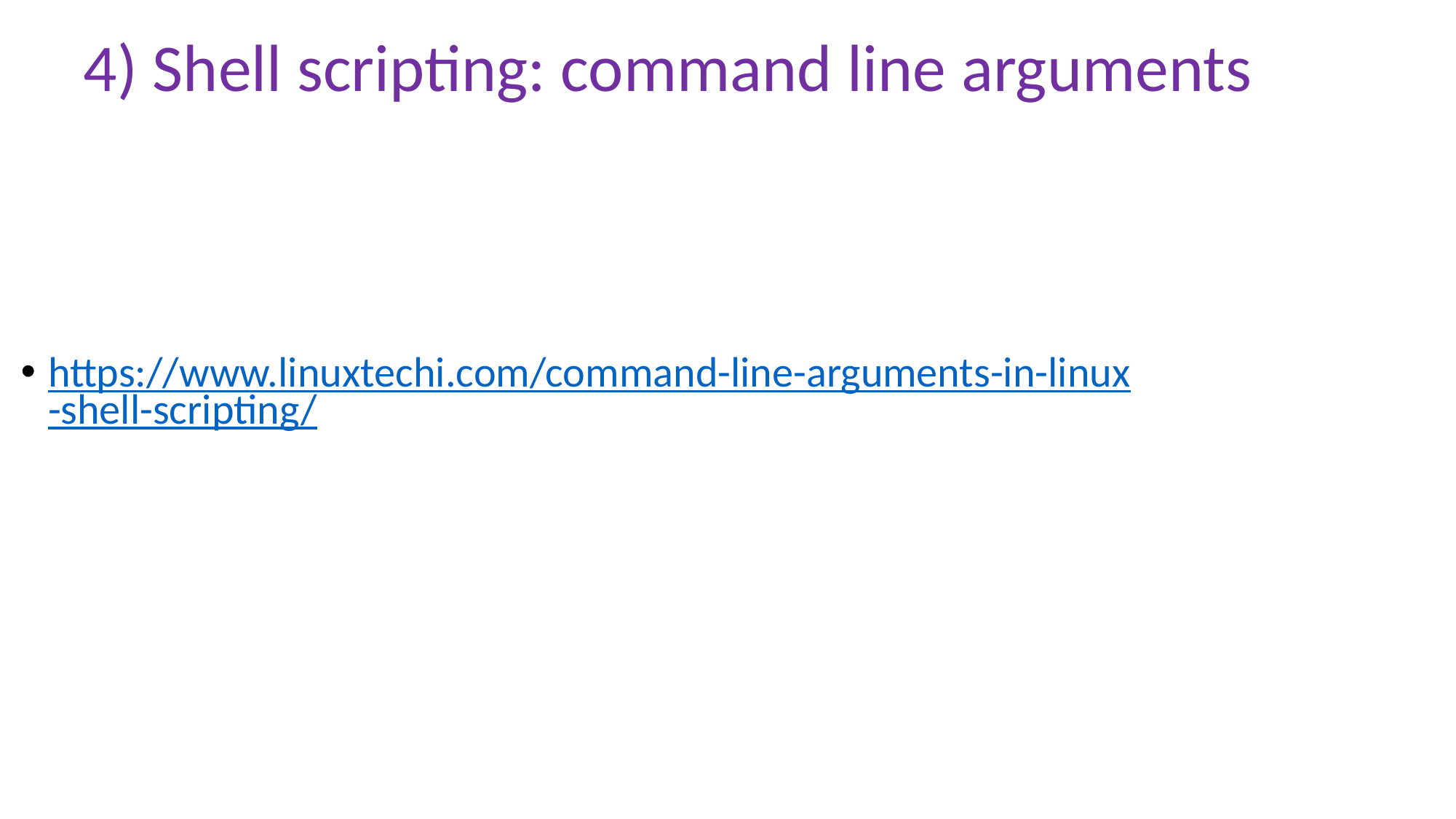

# 4) Shell scripting: command line arguments

https://www.linuxtechi.com/command-line-arguments-in-linux-shell-scripting/